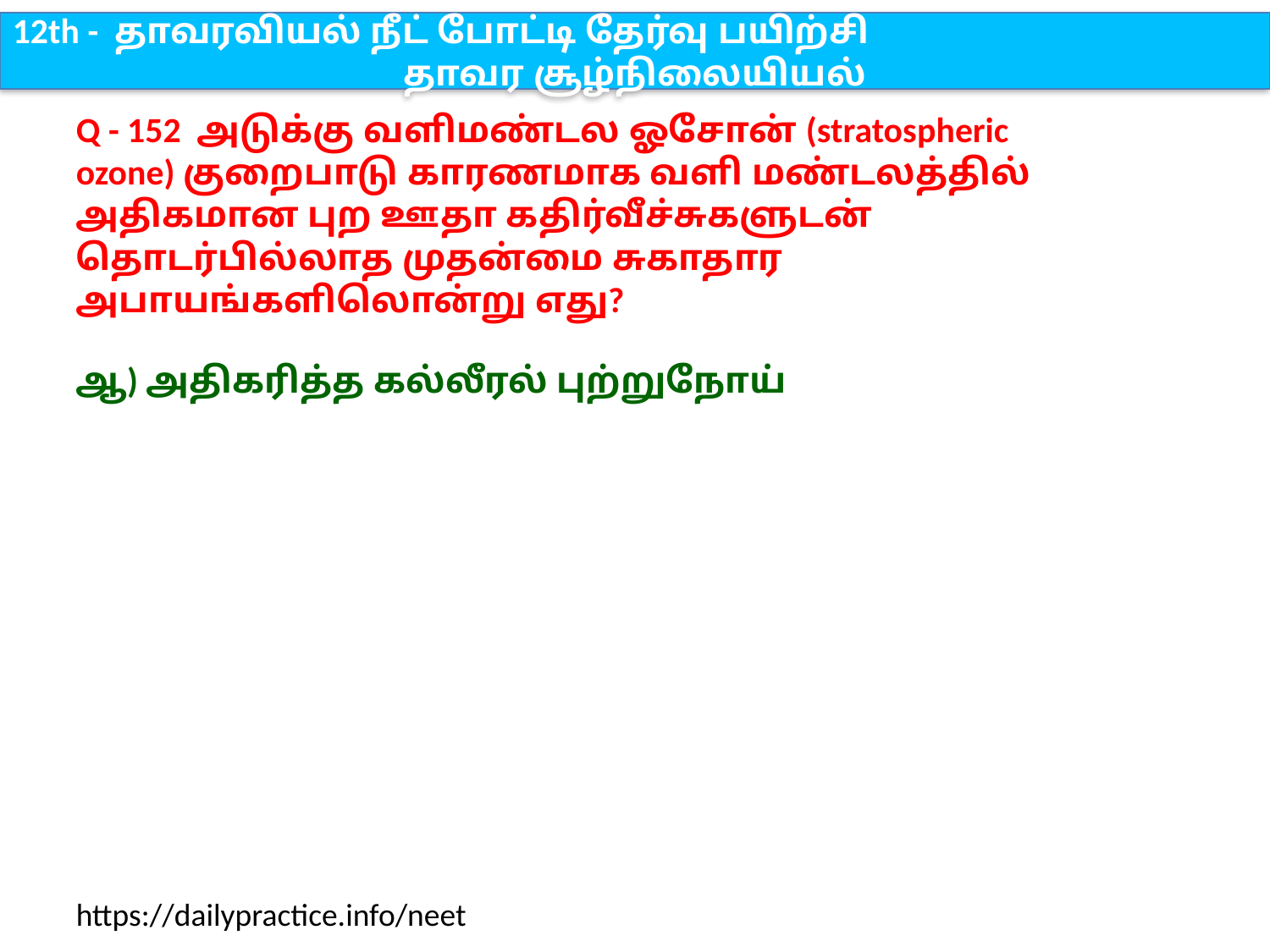

12th -  தாவரவியல் நீட் போட்டி தேர்வு பயிற்சி
தாவர சூழ்நிலையியல்

Q - 152  அடுக்கு வளிமண்டல ஓசோன் (stratospheric ozone) குறைபாடு காரணமாக வளி மண்டலத்தில் அதிகமான புற ஊதா கதிர்வீச்சுகளுடன் தொடர்பில்லாத முதன்மை சுகாதார அபாயங்களிலொன்று எது?

ஆ) அதிகரித்த கல்லீரல் புற்றுநோய்
https://dailypractice.info/neet